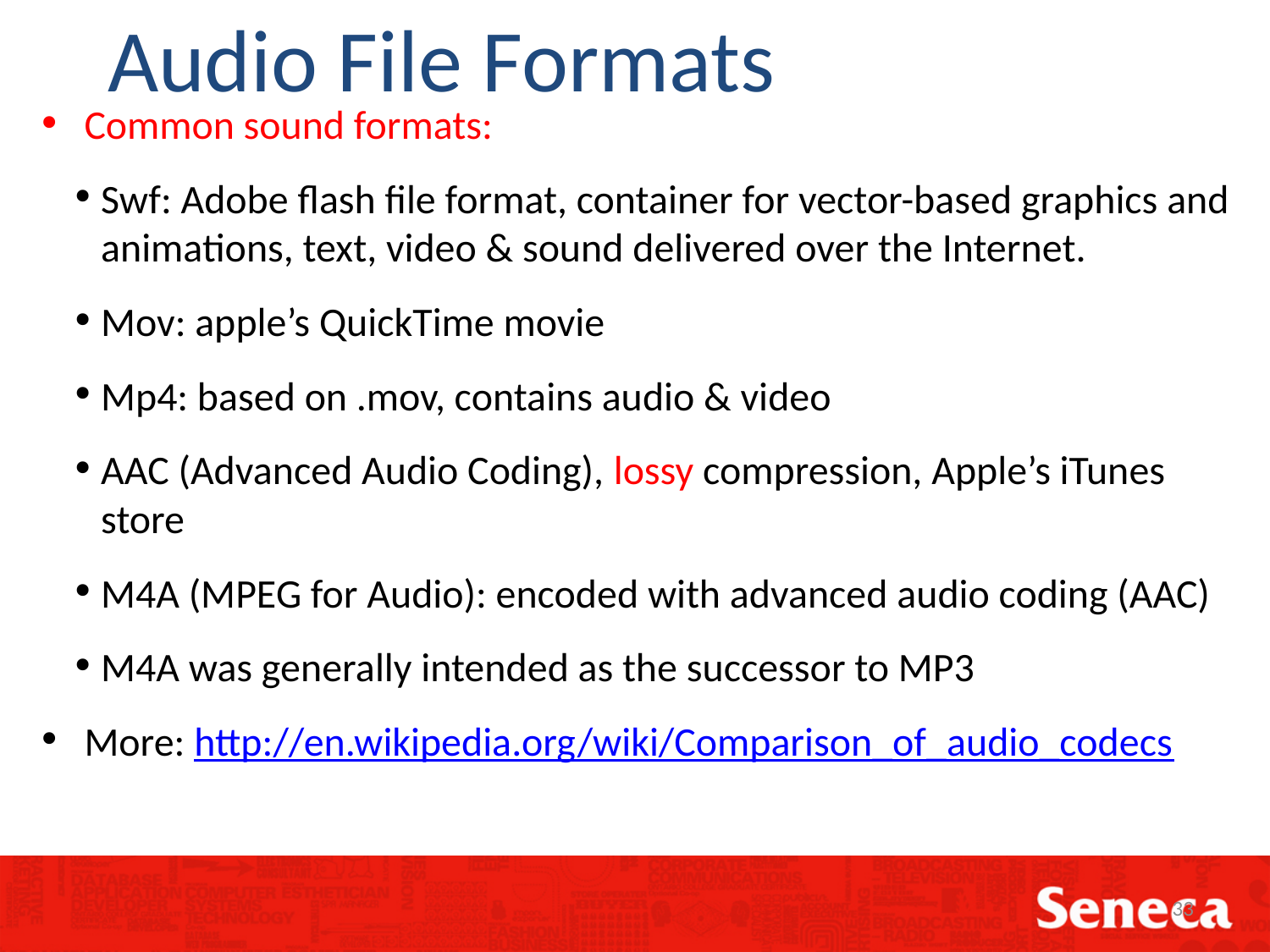

Audio File Formats
Common sound formats:
Swf: Adobe flash file format, container for vector-based graphics and animations, text, video & sound delivered over the Internet.
Mov: apple’s QuickTime movie
Mp4: based on .mov, contains audio & video
AAC (Advanced Audio Coding), lossy compression, Apple’s iTunes store
M4A (MPEG for Audio): encoded with advanced audio coding (AAC)
M4A was generally intended as the successor to MP3
More: http://en.wikipedia.org/wiki/Comparison_of_audio_codecs
33